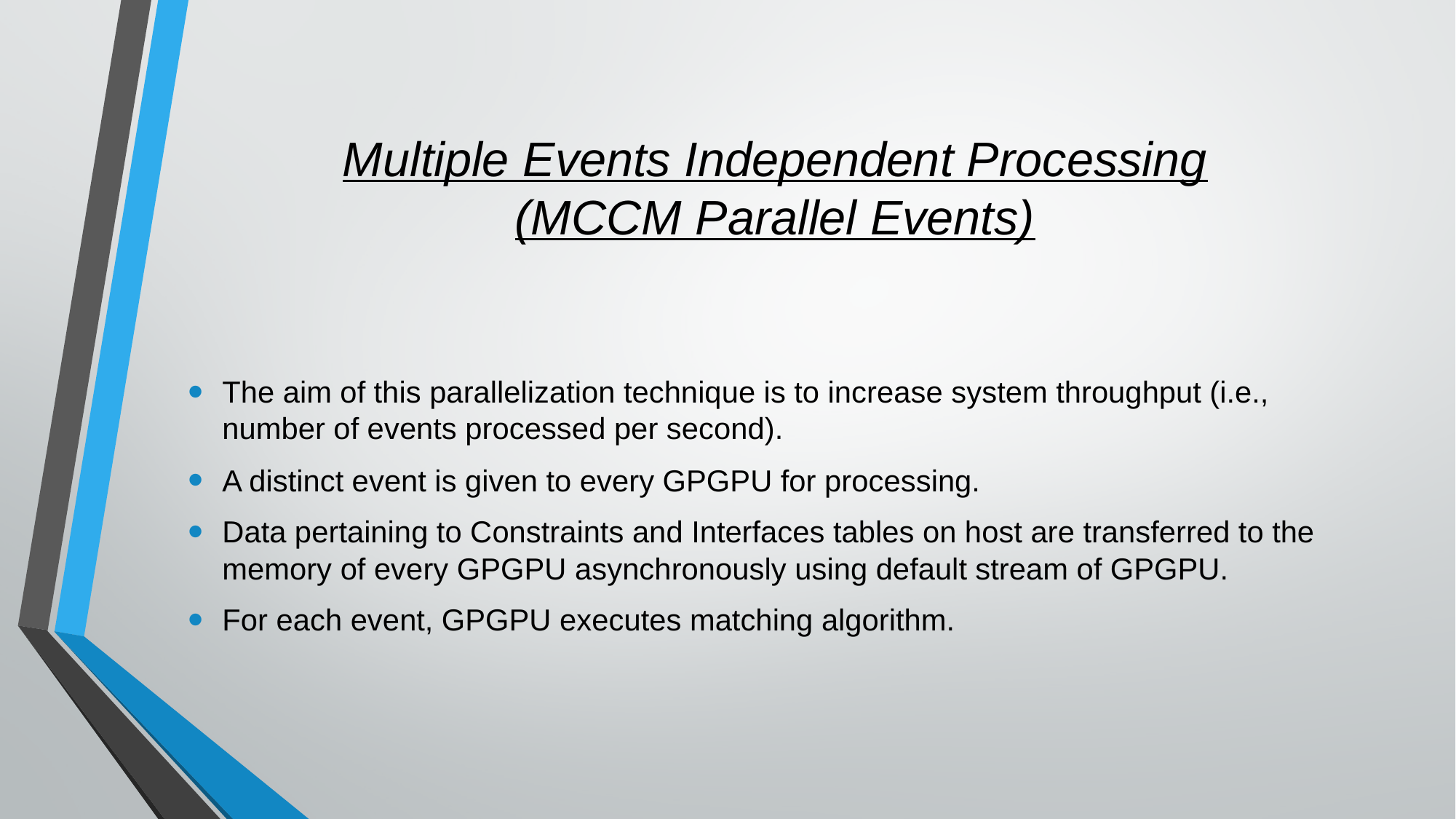

# Multiple Events Independent Processing (MCCM Parallel Events)
The aim of this parallelization technique is to increase system throughput (i.e., number of events processed per second).
A distinct event is given to every GPGPU for processing.
Data pertaining to Constraints and Interfaces tables on host are transferred to the memory of every GPGPU asynchronously using default stream of GPGPU.
For each event, GPGPU executes matching algorithm.